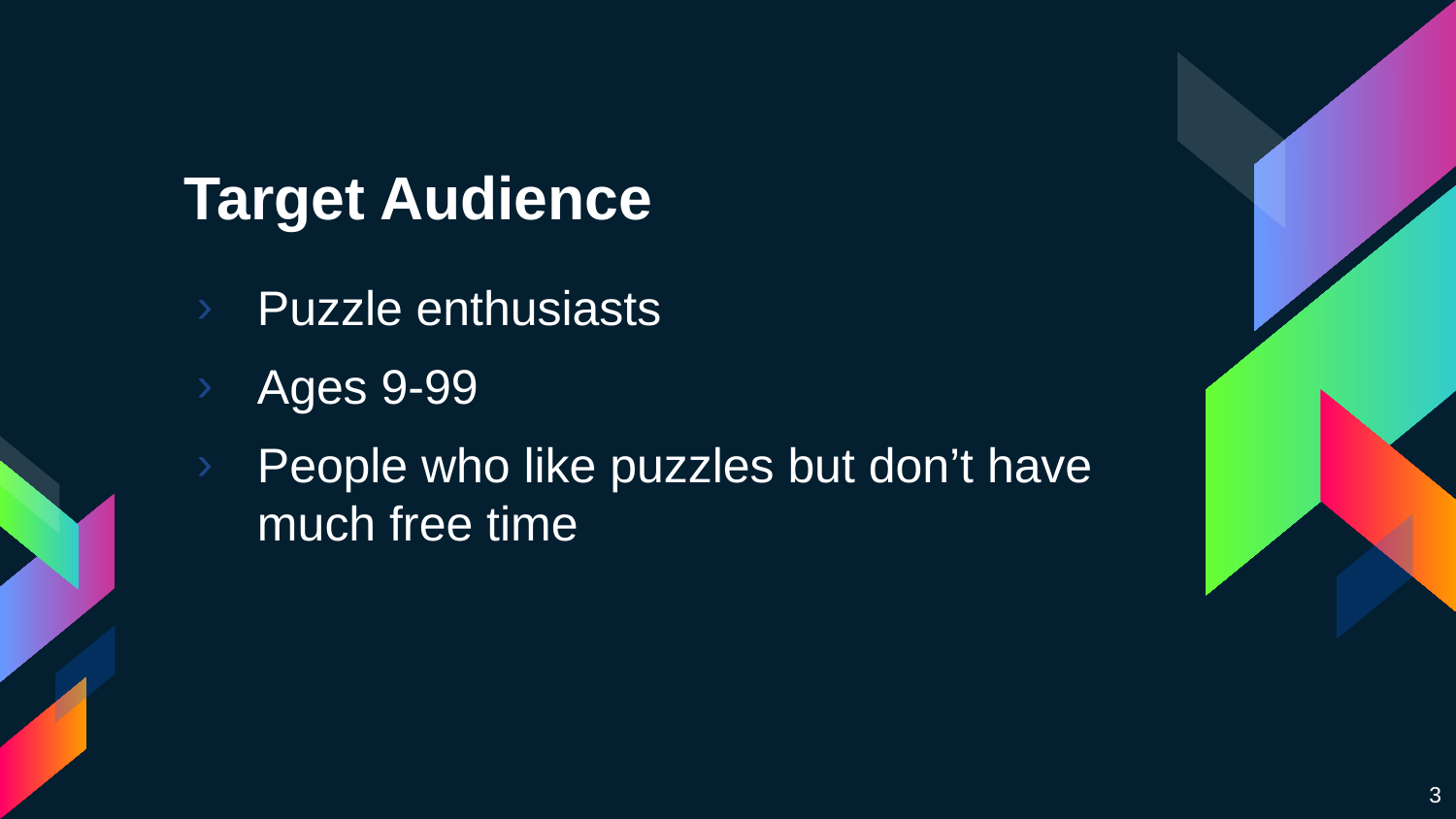

# Target Audience
Puzzle enthusiasts
Ages 9-99
People who like puzzles but don’t have much free time
3